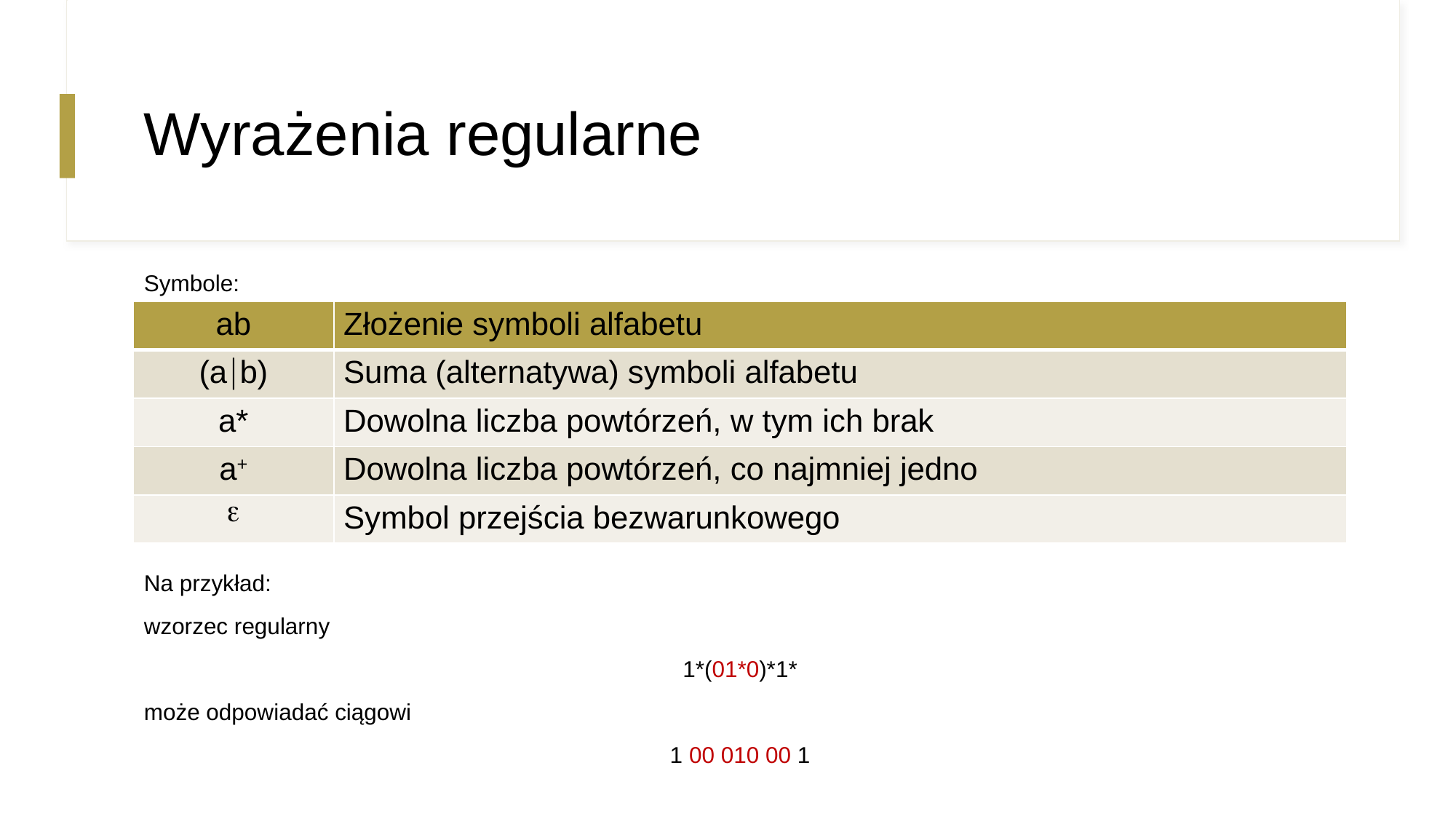

# Wyrażenia regularne
Symbole:

Na przykład:
wzorzec regularny
1*(01*0)*1*
może odpowiadać ciągowi
1 00 010 00 1
| ab | Złożenie symboli alfabetu |
| --- | --- |
| (a|b) | Suma (alternatywa) symboli alfabetu |
| a\* | Dowolna liczba powtórzeń, w tym ich brak |
| a+ | Dowolna liczba powtórzeń, co najmniej jedno |
| ε | Symbol przejścia bezwarunkowego |